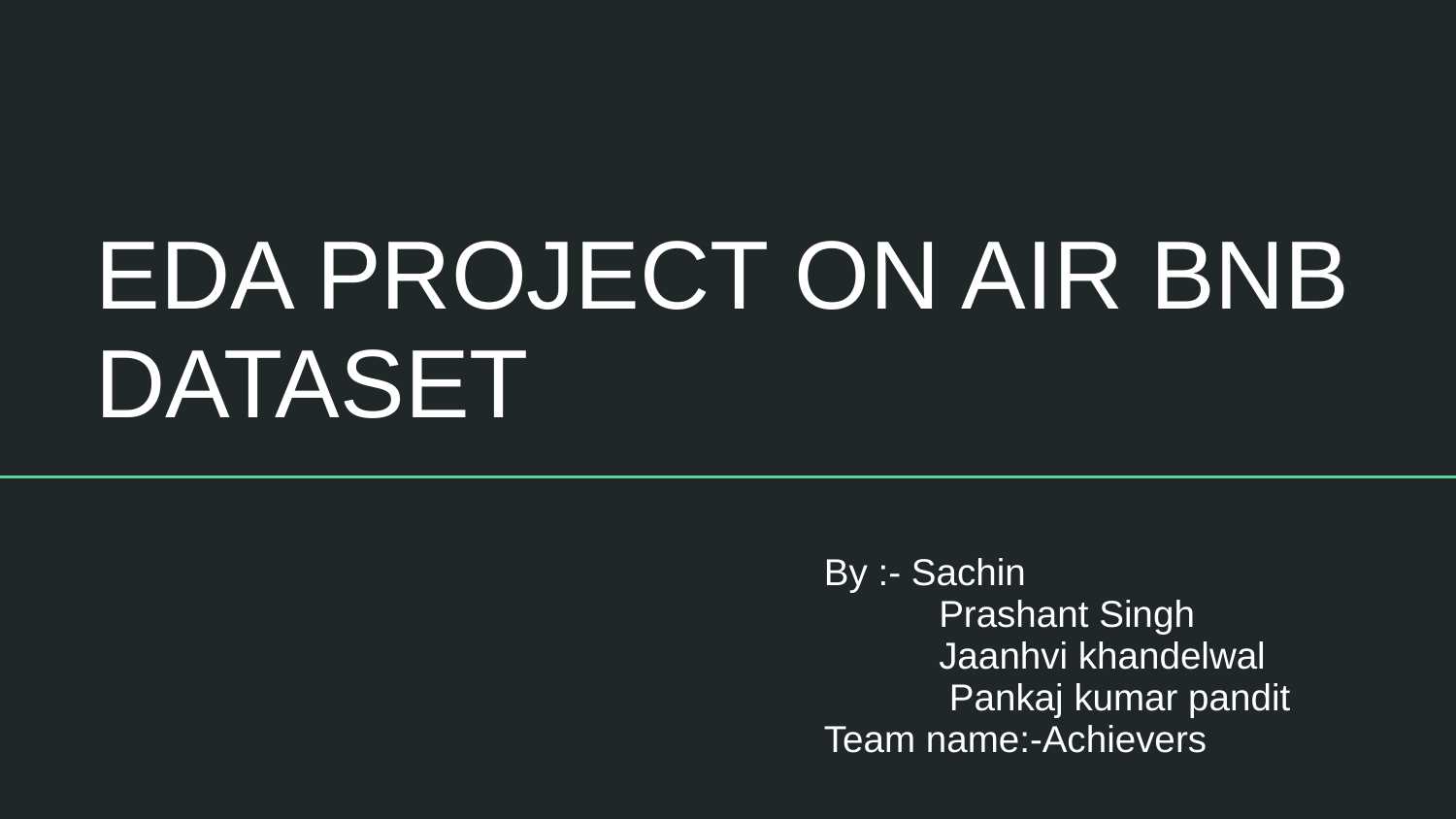

# EDA PROJECT ON AIR BNB DATASET
By :- Sachin
           Prashant Singh
           Jaanhvi khandelwal
            Pankaj kumar pandit
Team name:-Achievers